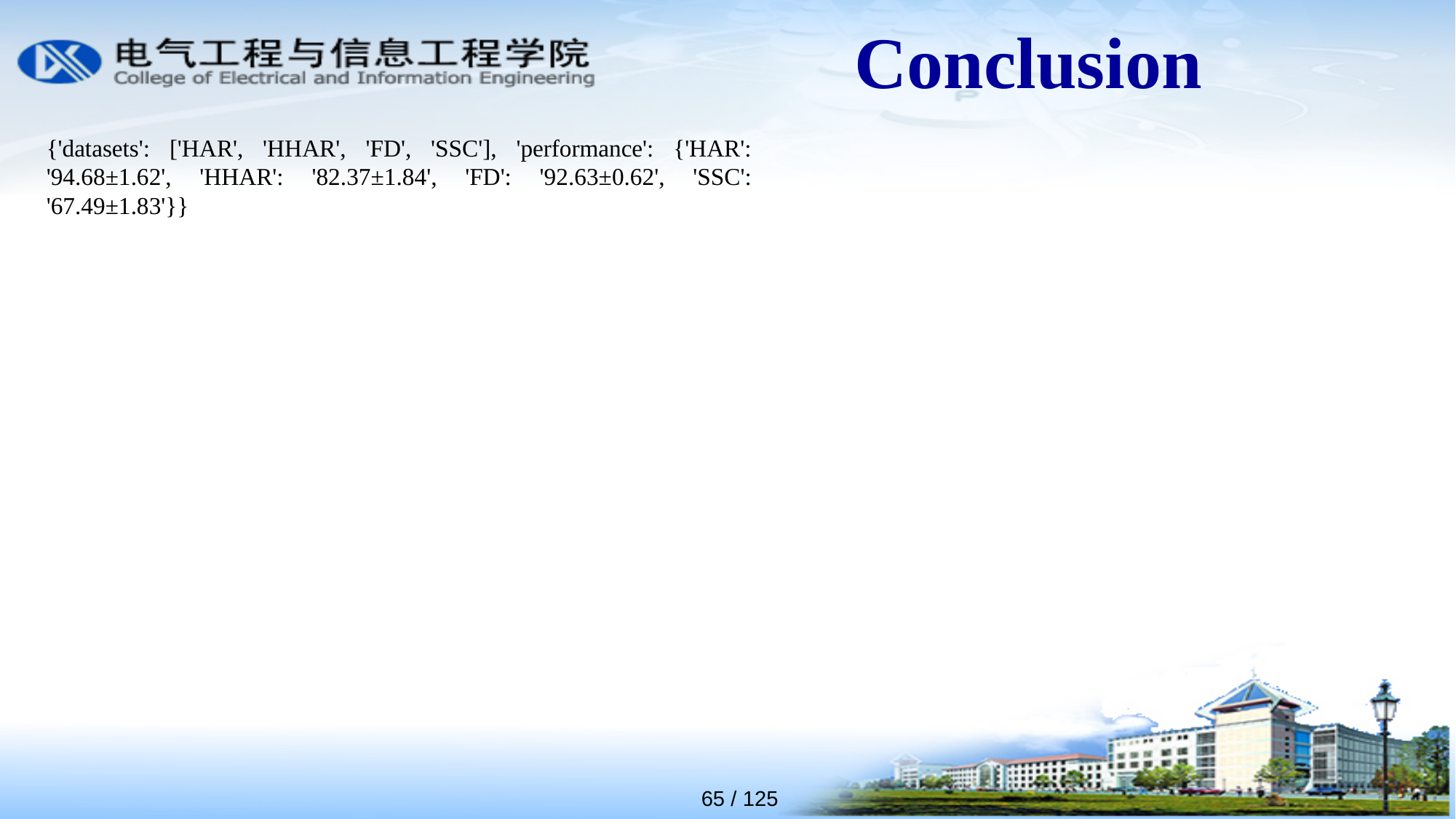

Conclusion
{'datasets': ['HAR', 'HHAR', 'FD', 'SSC'], 'performance': {'HAR': '94.68±1.62', 'HHAR': '82.37±1.84', 'FD': '92.63±0.62', 'SSC': '67.49±1.83'}}
65 / 125